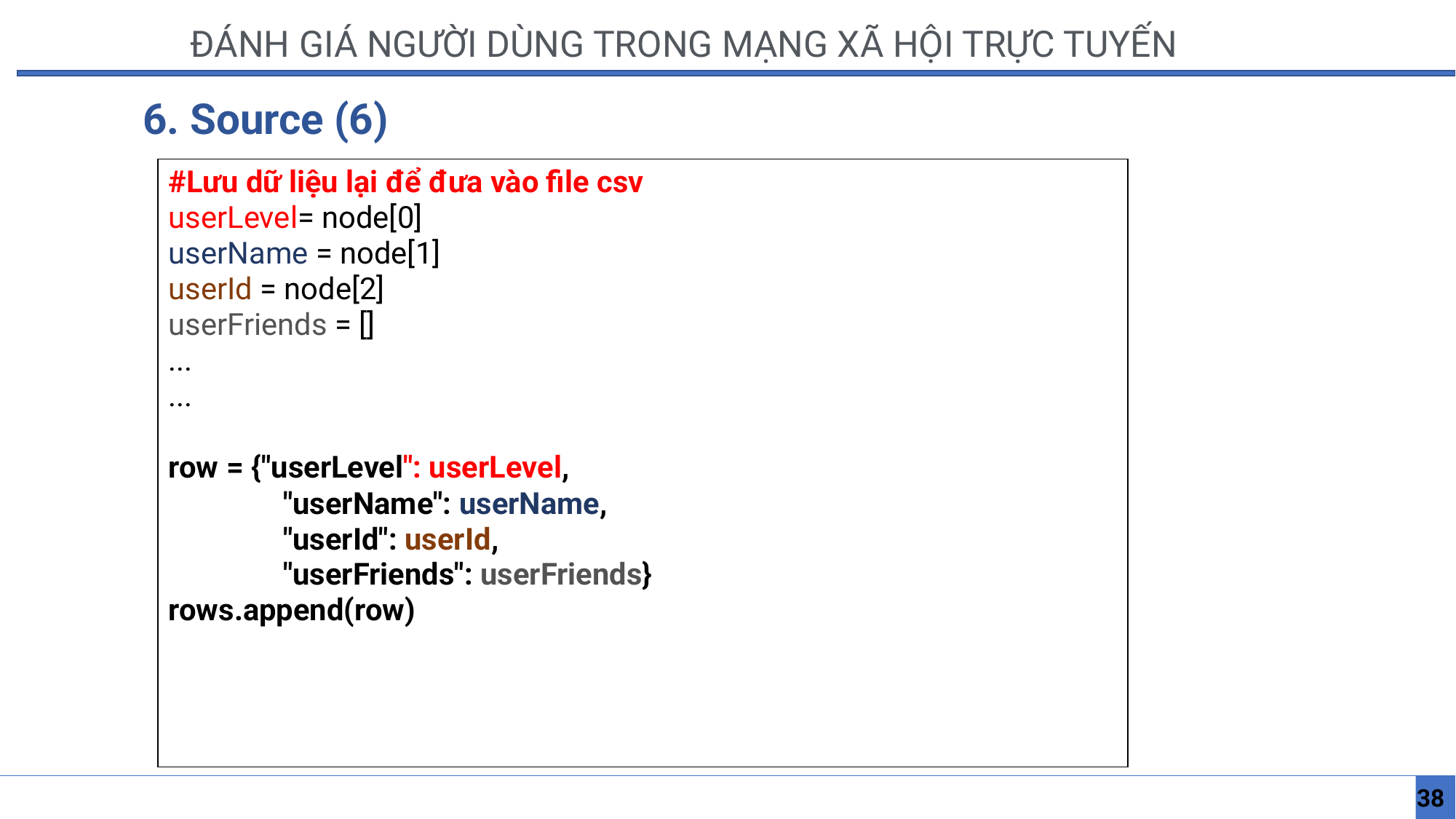

ĐÁNH GIÁ NGƯỜI DÙNG TRONG MẠNG XÃ HỘI TRỰC TUYẾN

6. Source (6)
| #Lưu dữ liệu lại để đưa vào file csv userLevel= node[0] userName = node[1] userId = node[2] userFriends = [] ... ... row = {"userLevel": userLevel, "userName": userName, "userId": userId, "userFriends": userFriends} rows.append(row) |
| --- |

38